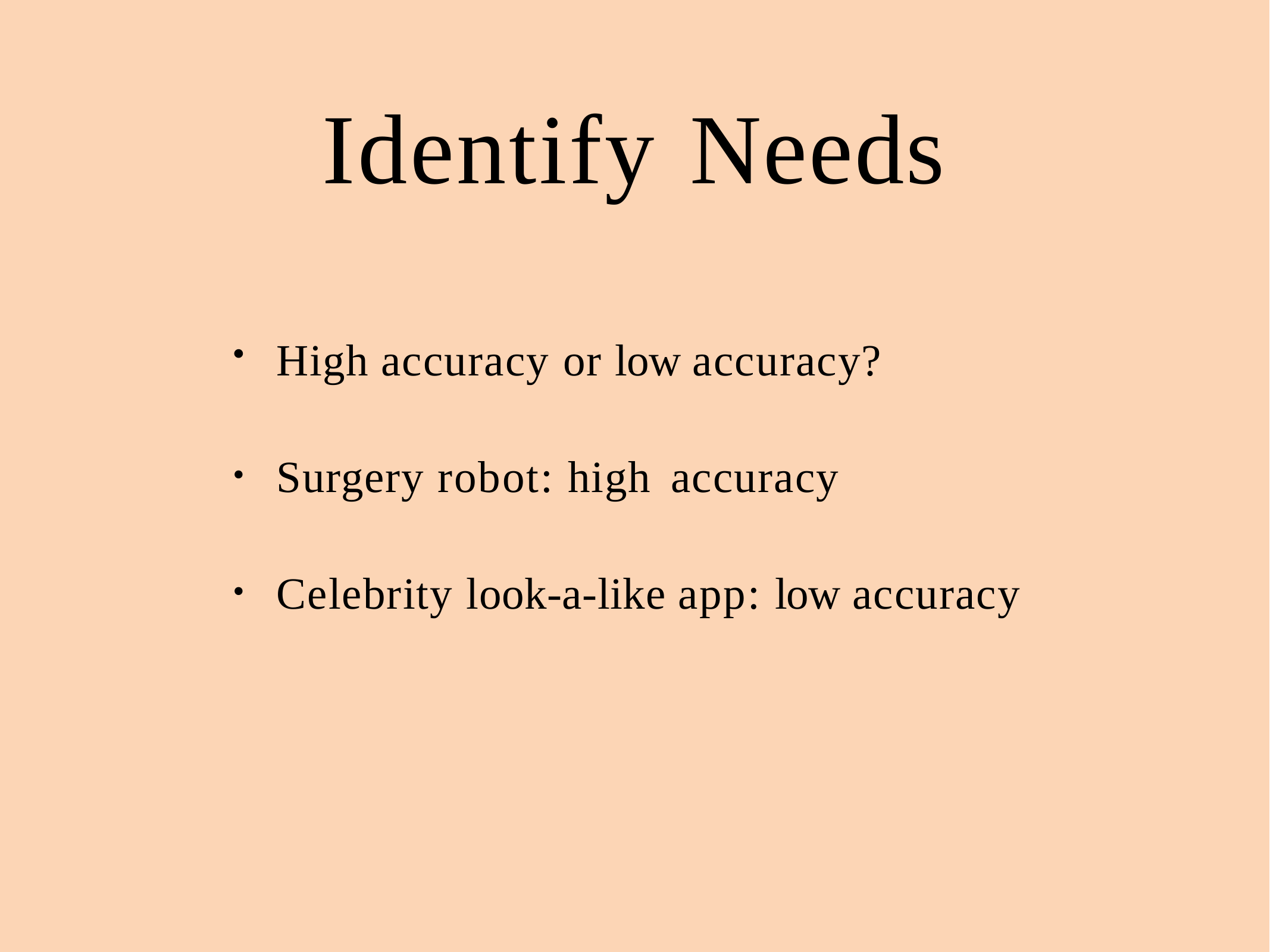

# Identify Needs
High accuracy or low accuracy?

Surgery robot: high accuracy

Celebrity look-a-like app: low accuracy